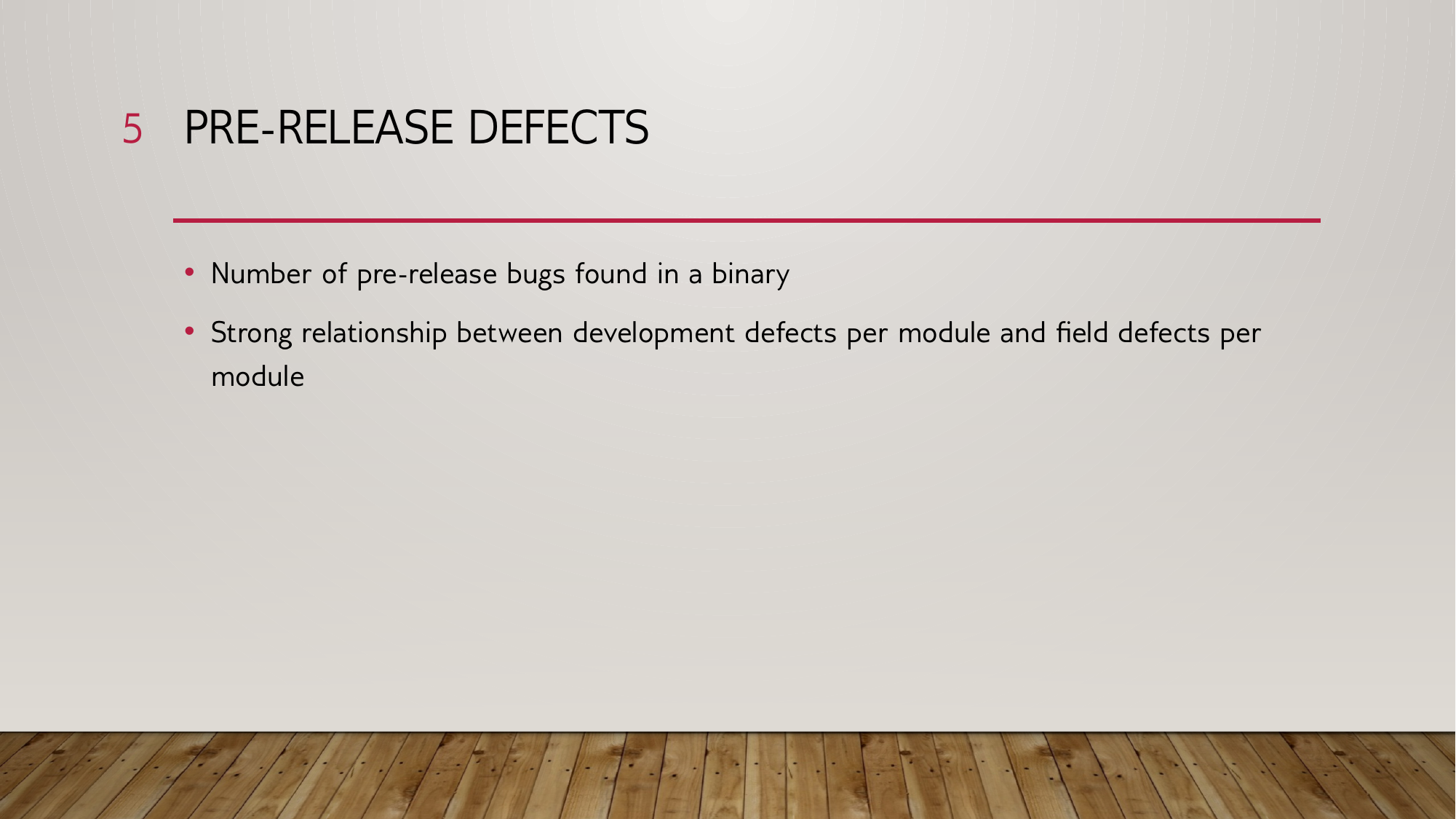

5
# Pre-release defects
Number of pre-release bugs found in a binary
Strong relationship between development defects per module and field defects per module